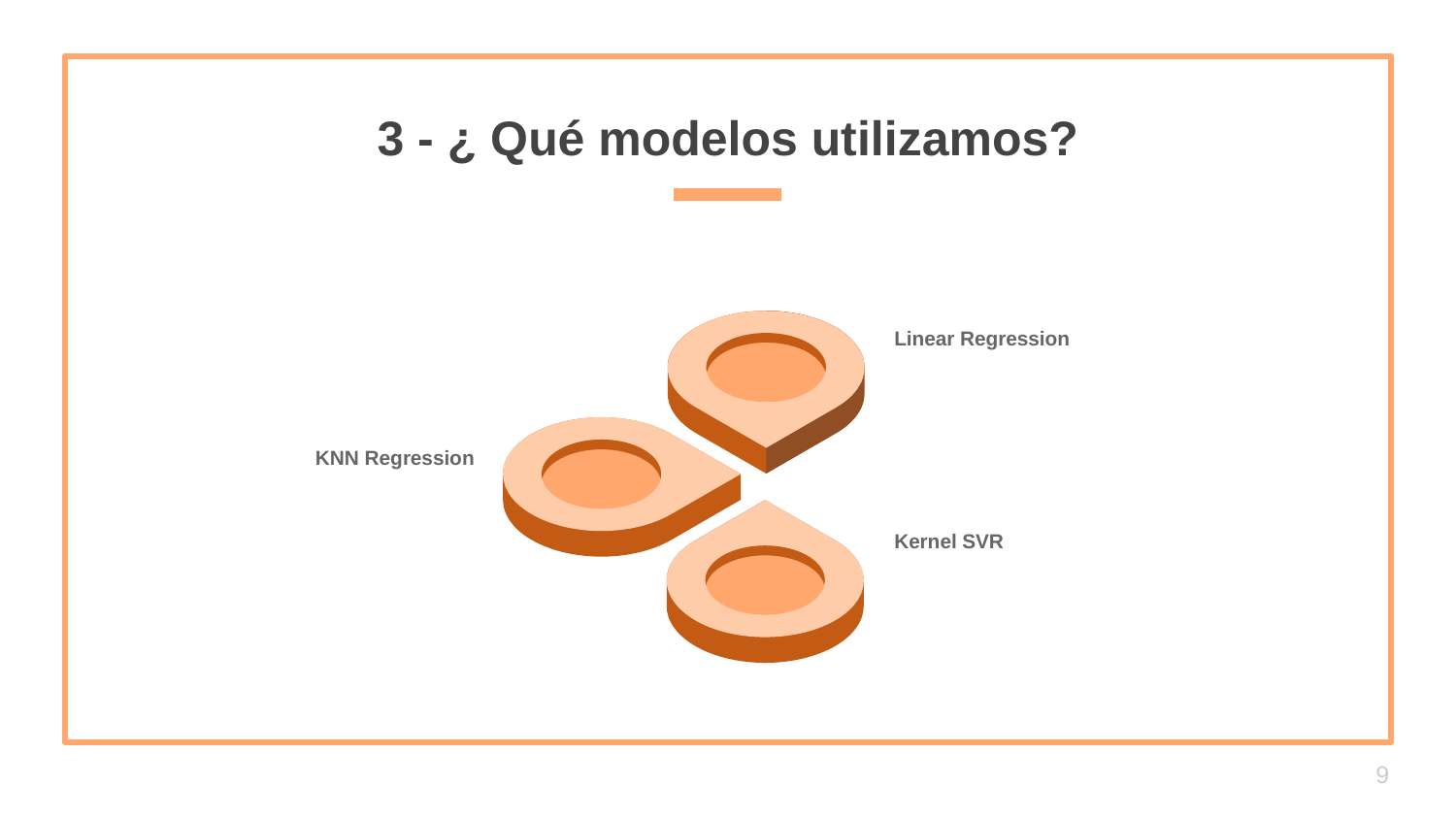

# 3 - ¿ Qué modelos utilizamos?

Linear Regression

KNN Regression

Kernel SVR
9